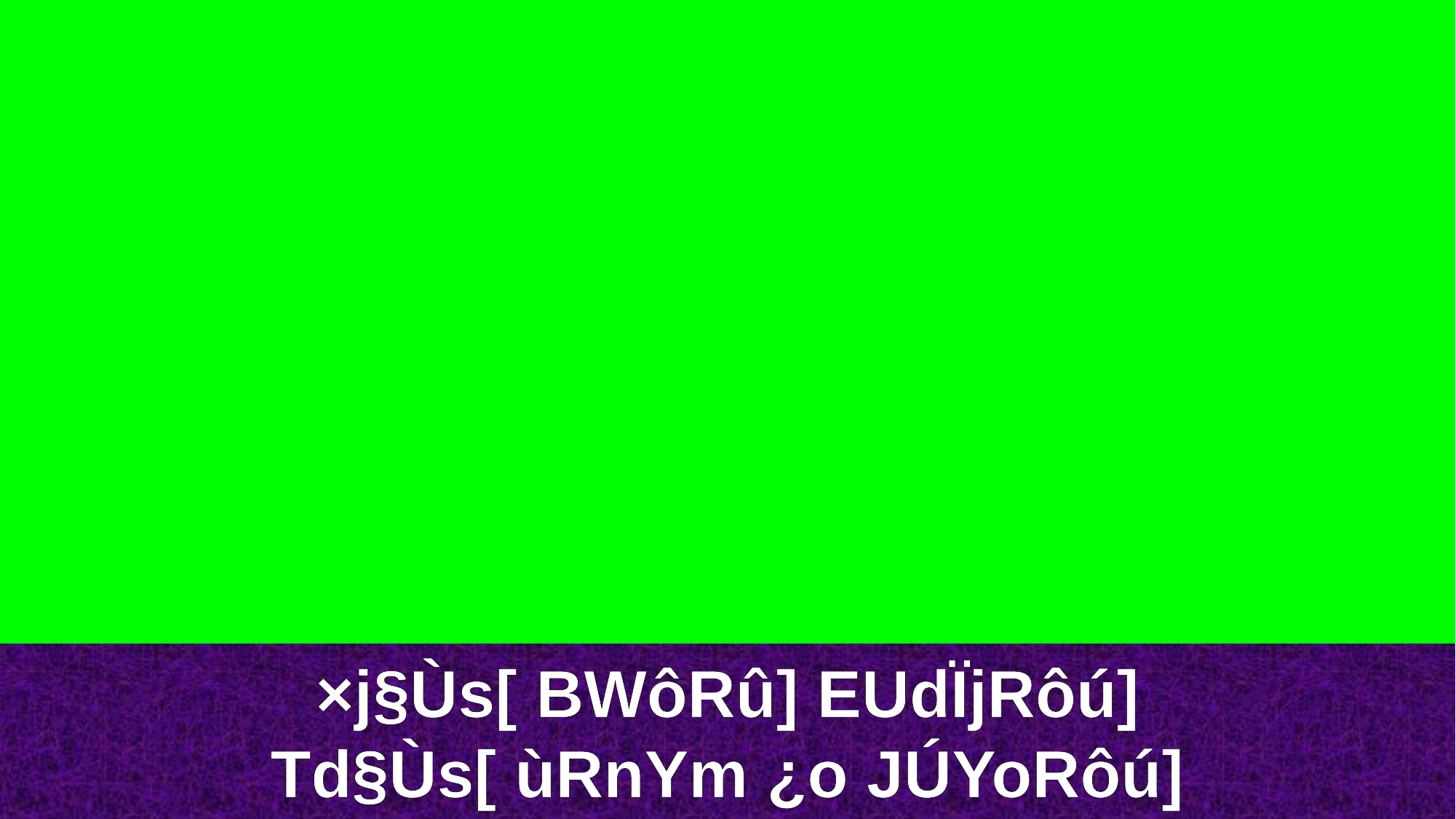

×j§Ùs[ BWôRû] EUdÏjRôú]
Td§Ùs[ ùRnYm ¿o JÚYoRôú]